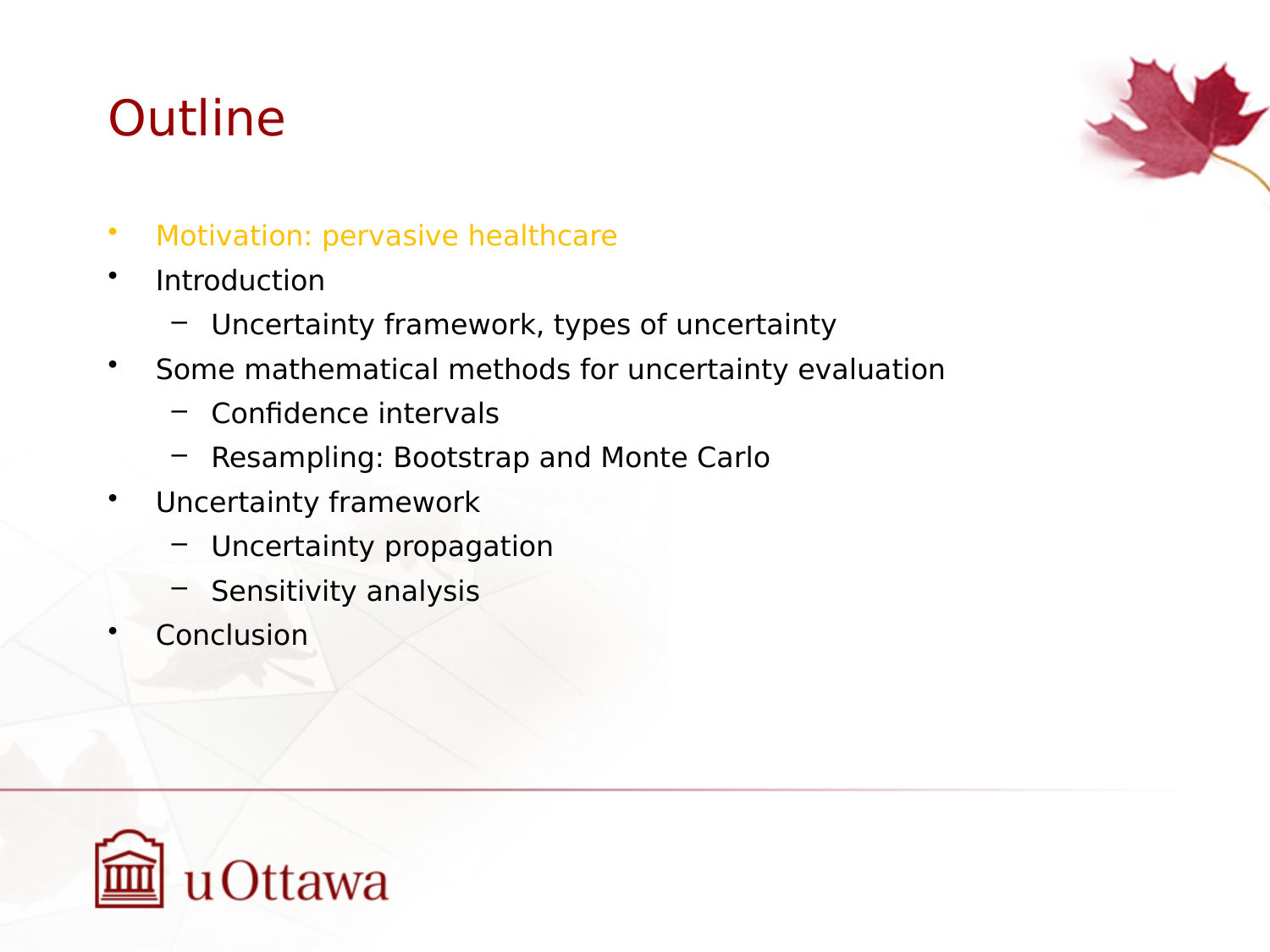

# Outline
Motivation: pervasive healthcare
Introduction
Uncertainty framework, types of uncertainty
Some mathematical methods for uncertainty evaluation
Confidence intervals
Resampling: Bootstrap and Monte Carlo
Uncertainty framework
Uncertainty propagation
Sensitivity analysis
Conclusion